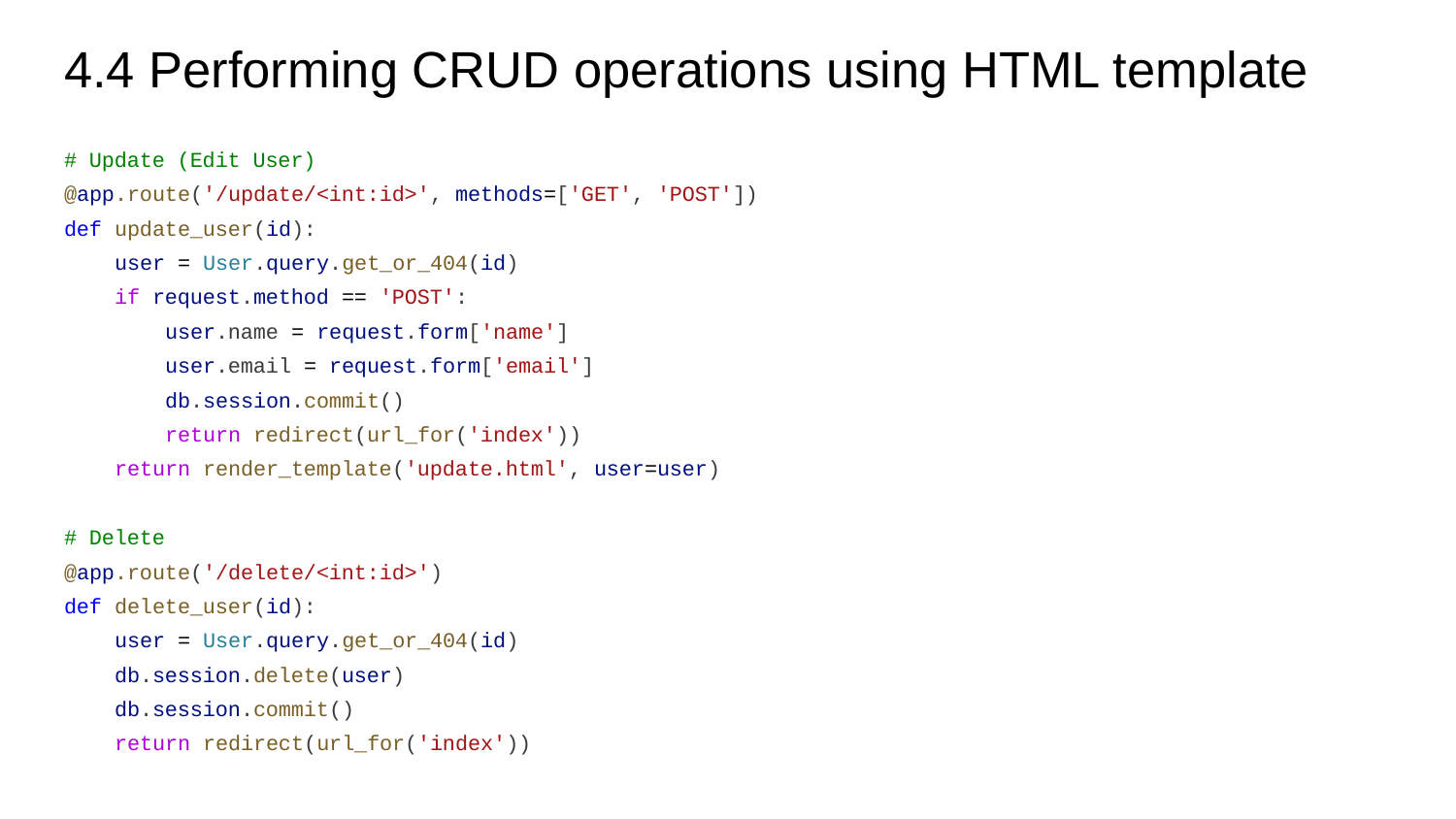

# 4.4 Performing CRUD operations using HTML template
# Update (Edit User)
@app.route('/update/<int:id>', methods=['GET', 'POST'])
def update_user(id):
    user = User.query.get_or_404(id)
    if request.method == 'POST':
        user.name = request.form['name']
        user.email = request.form['email']
        db.session.commit()
        return redirect(url_for('index'))
    return render_template('update.html', user=user)

# Delete
@app.route('/delete/<int:id>')
def delete_user(id):
    user = User.query.get_or_404(id)
    db.session.delete(user)
    db.session.commit()
    return redirect(url_for('index'))